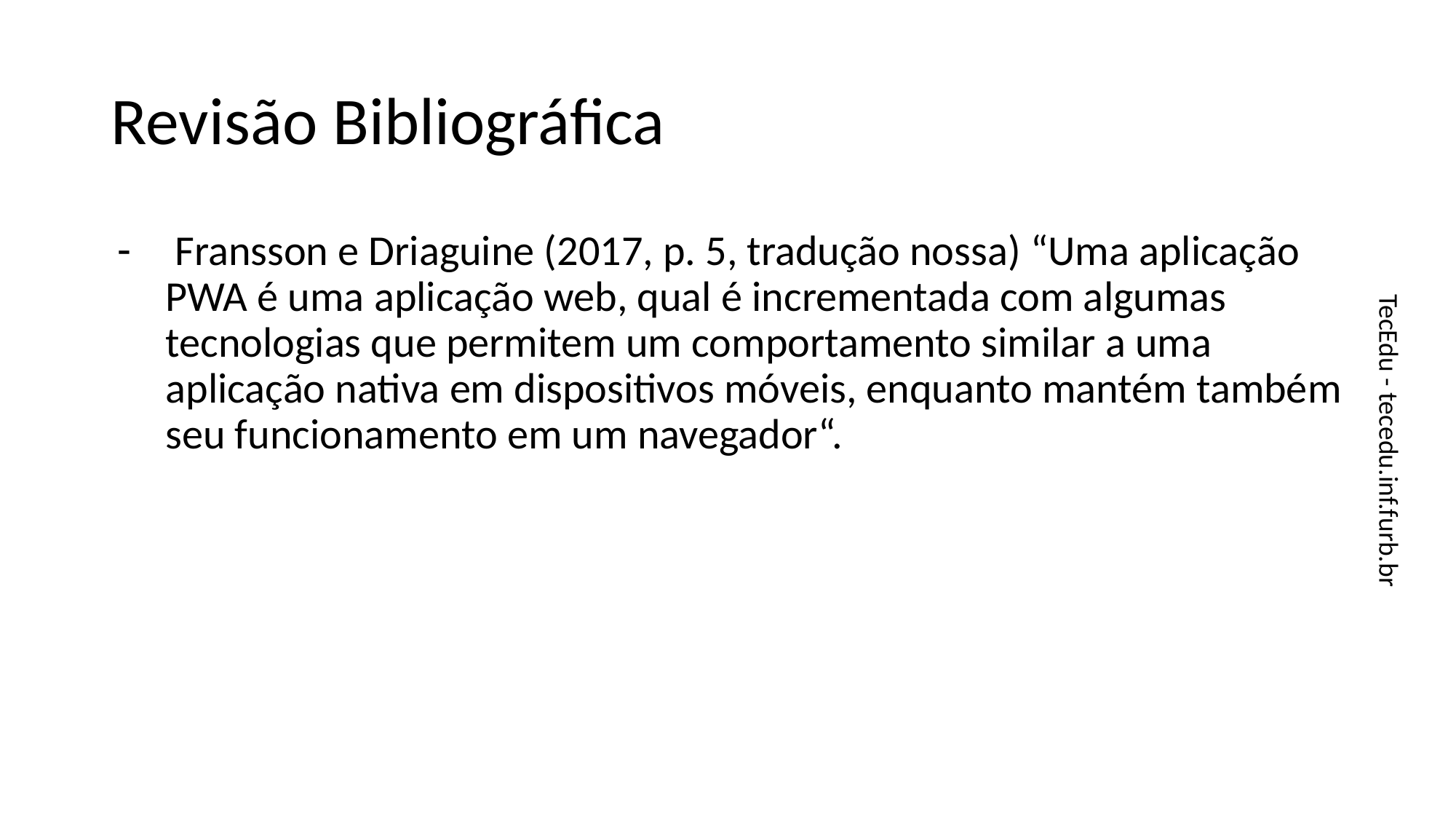

# Revisão Bibliográfica
 Fransson e Driaguine (2017, p. 5, tradução nossa) “Uma aplicação PWA é uma aplicação web, qual é incrementada com algumas tecnologias que permitem um comportamento similar a uma aplicação nativa em dispositivos móveis, enquanto mantém também seu funcionamento em um navegador“.